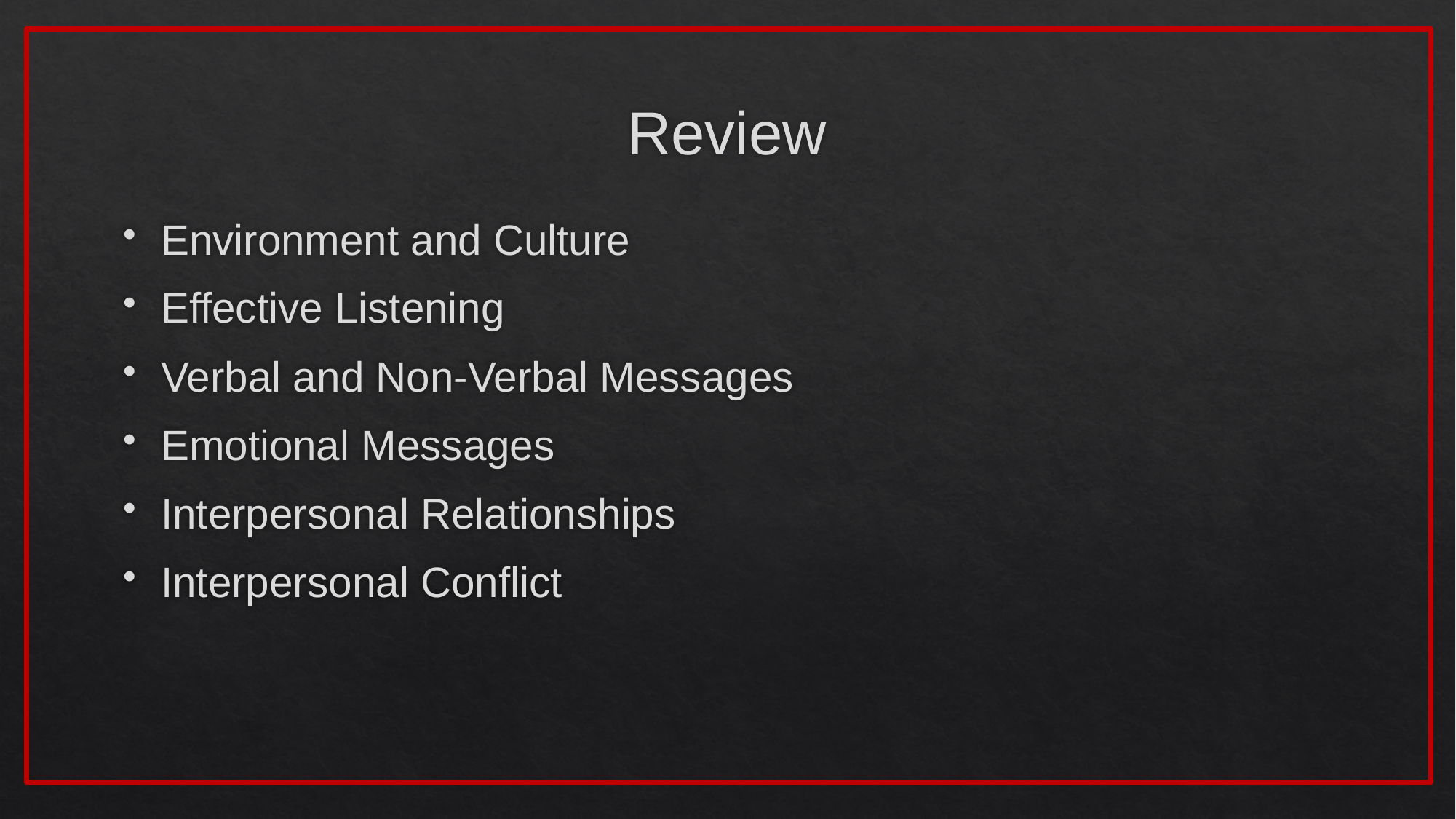

# Review
Environment and Culture
Effective Listening
Verbal and Non-Verbal Messages
Emotional Messages
Interpersonal Relationships
Interpersonal Conflict